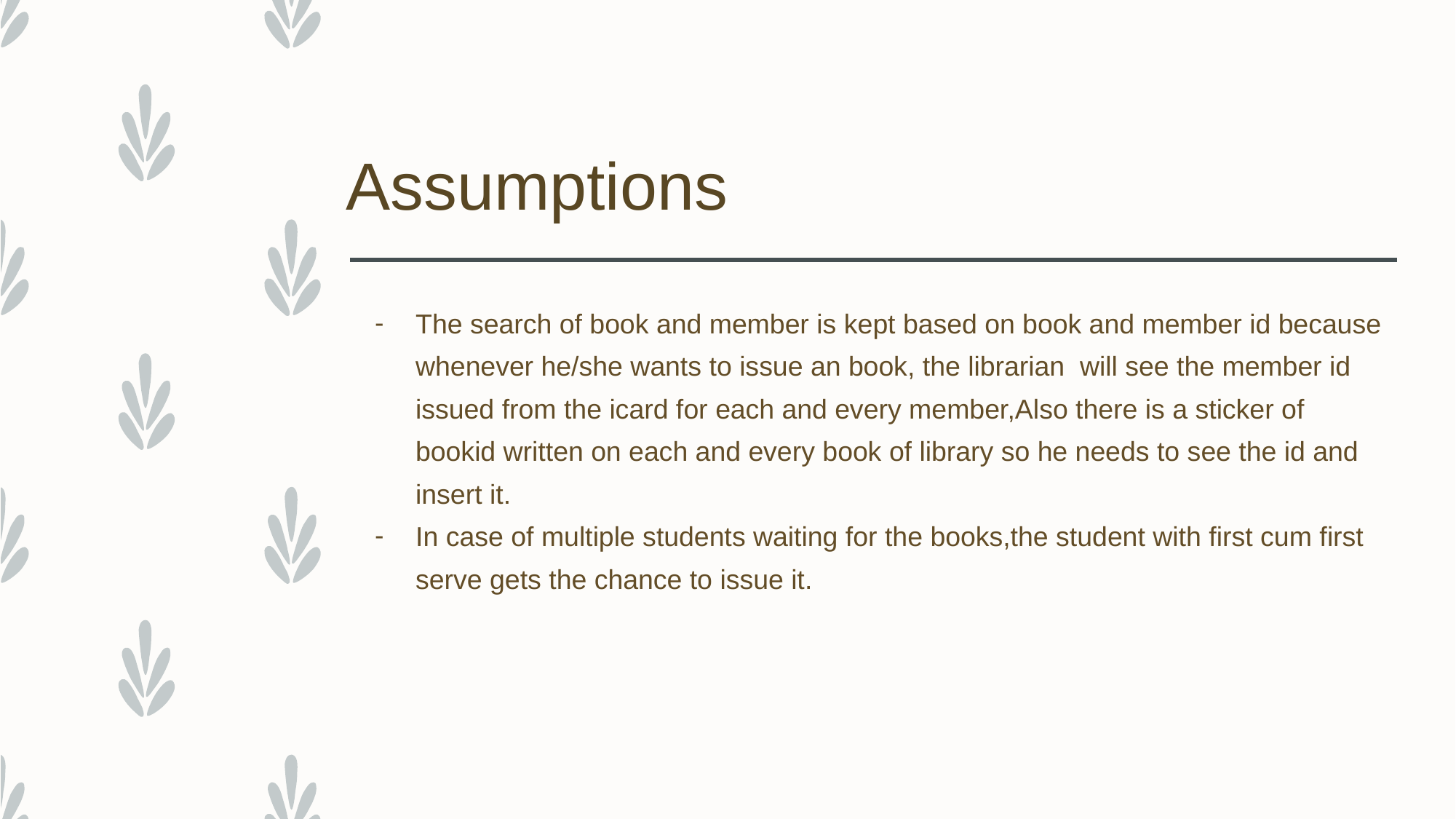

# Assumptions
The search of book and member is kept based on book and member id because whenever he/she wants to issue an book, the librarian  will see the member id issued from the icard for each and every member,Also there is a sticker of bookid written on each and every book of library so he needs to see the id and insert it.
In case of multiple students waiting for the books,the student with first cum first serve gets the chance to issue it.